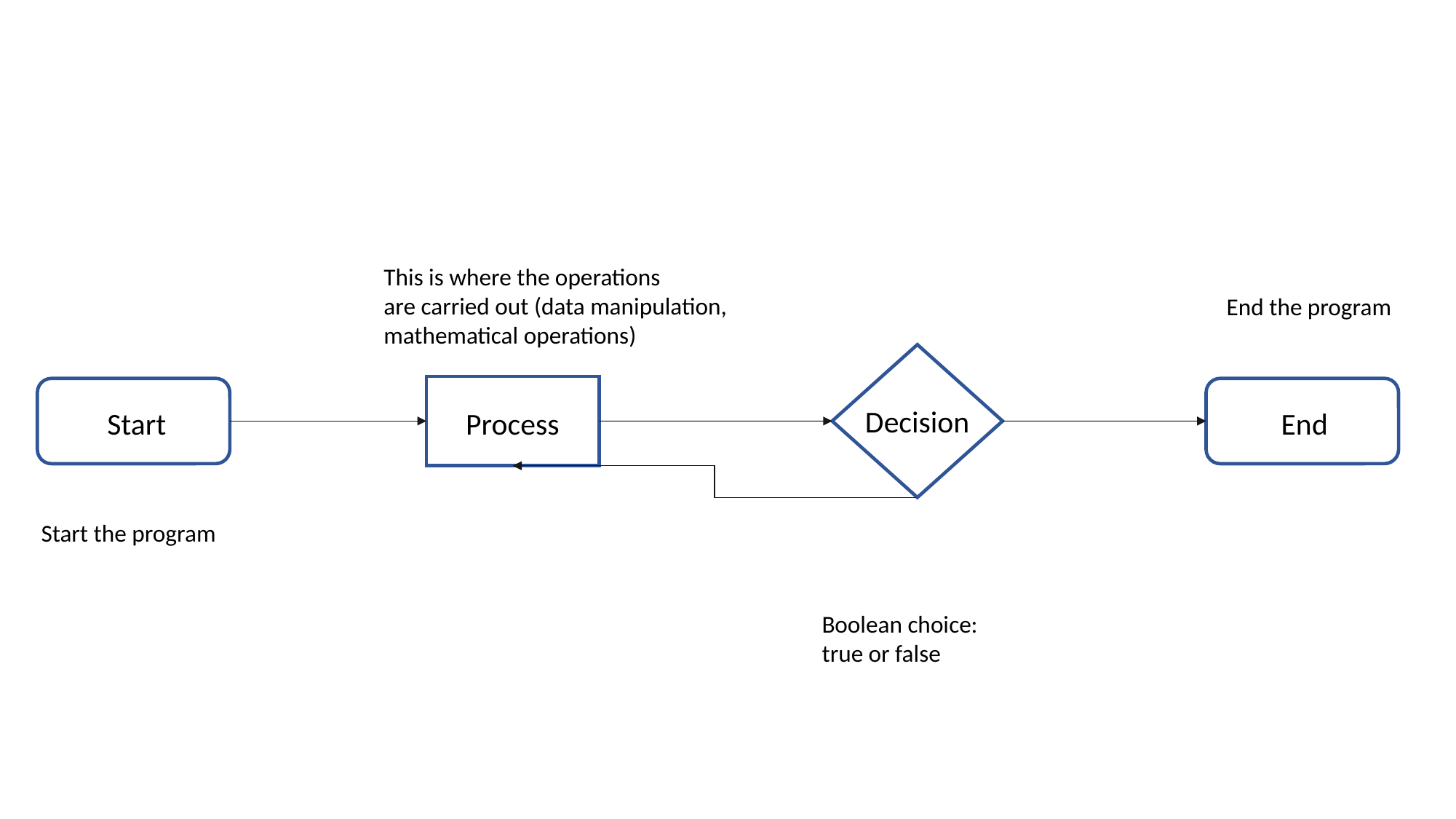

This is where the operations
are carried out (data manipulation,
mathematical operations)
End the program

Decision
Start
Process
End
Start the program
Boolean choice:
true or false